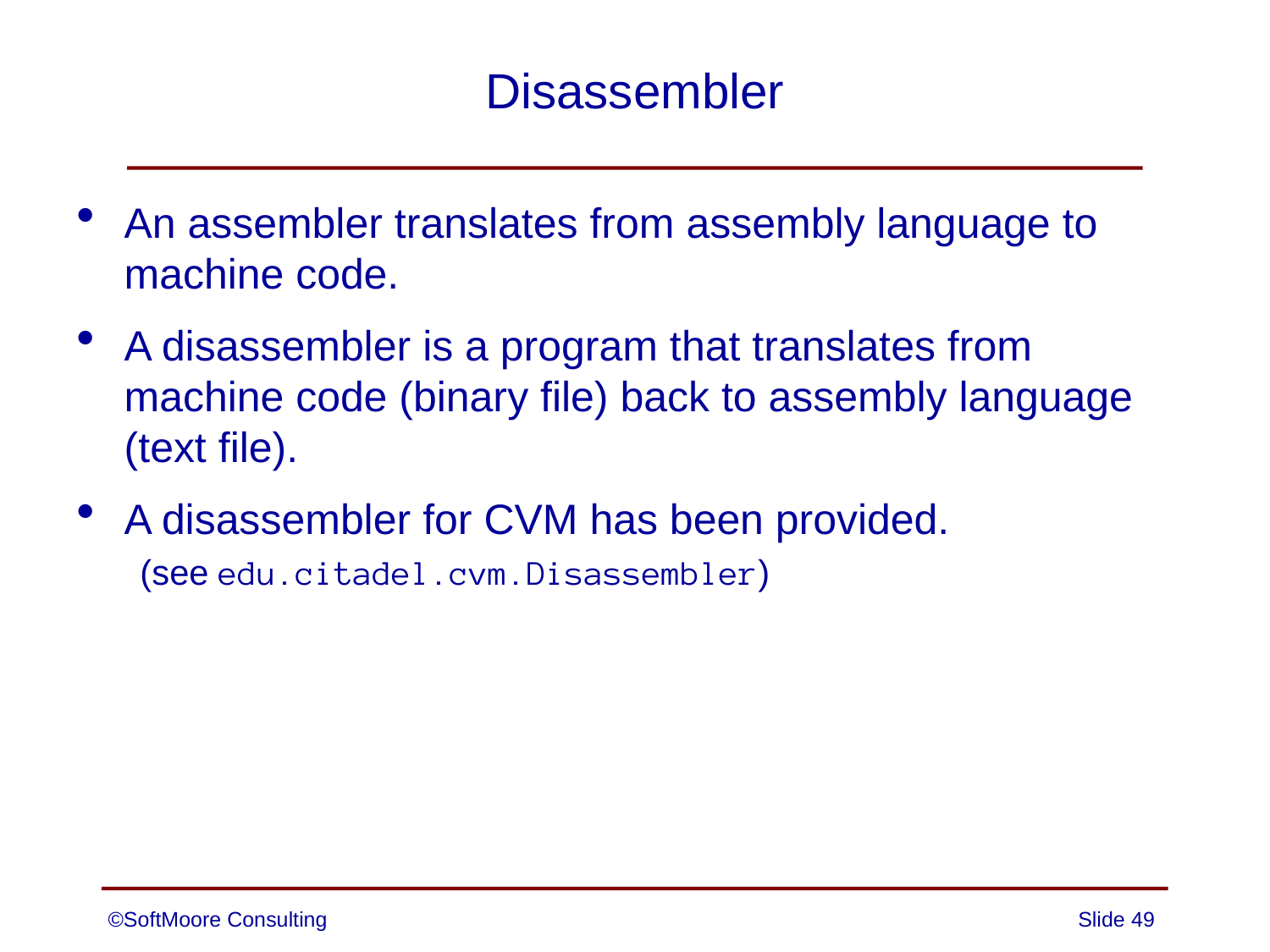

# Disassembler
An assembler translates from assembly language to machine code.
A disassembler is a program that translates from machine code (binary file) back to assembly language (text file).
A disassembler for CVM has been provided.
(see edu.citadel.cvm.Disassembler)
©SoftMoore Consulting
Slide 49